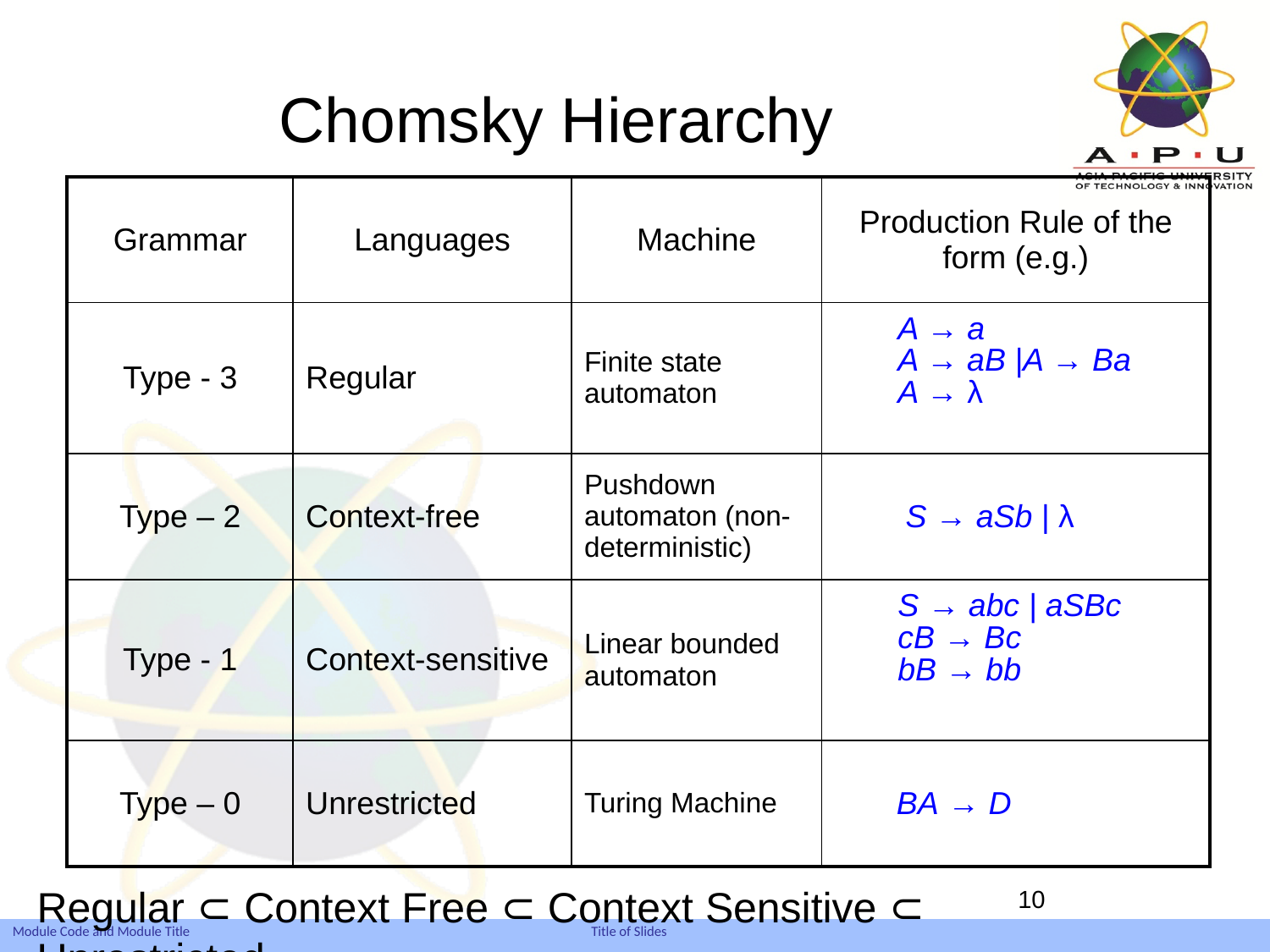

# Chomsky Hierarchy
| Grammar | Languages | Machine | Production Rule of the form (e.g.) |
| --- | --- | --- | --- |
| Type - 3 | Regular | Finite state automaton | A → a A → aB |A → Ba A → λ |
| Type – 2 | Context-free | Pushdown automaton (non-deterministic) | S → aSb | λ |
| Type - 1 | Context-sensitive | Linear bounded automaton | S → abc | aSBc cB → Bc bB → bb |
| Type – 0 | Unrestricted | Turing Machine | BA → D |
Regular ⊂ Context Free ⊂ Context Sensitive ⊂ Unrestricted
10